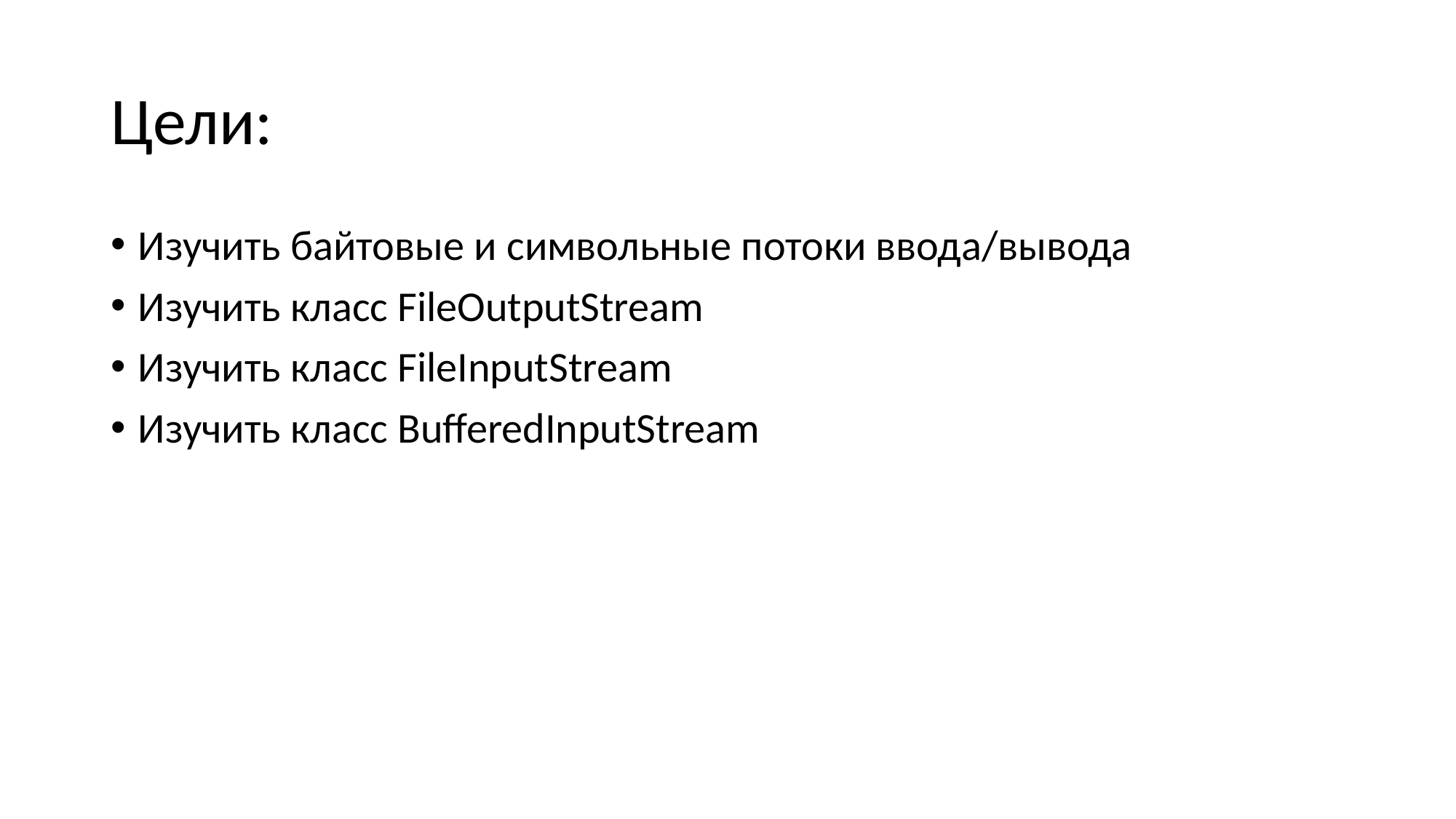

# Цели:
Изучить байтовые и символьные потоки ввода/вывода
Изучить класс FileOutputStream
Изучить класс FileInputStream
Изучить класс BufferedInputStream